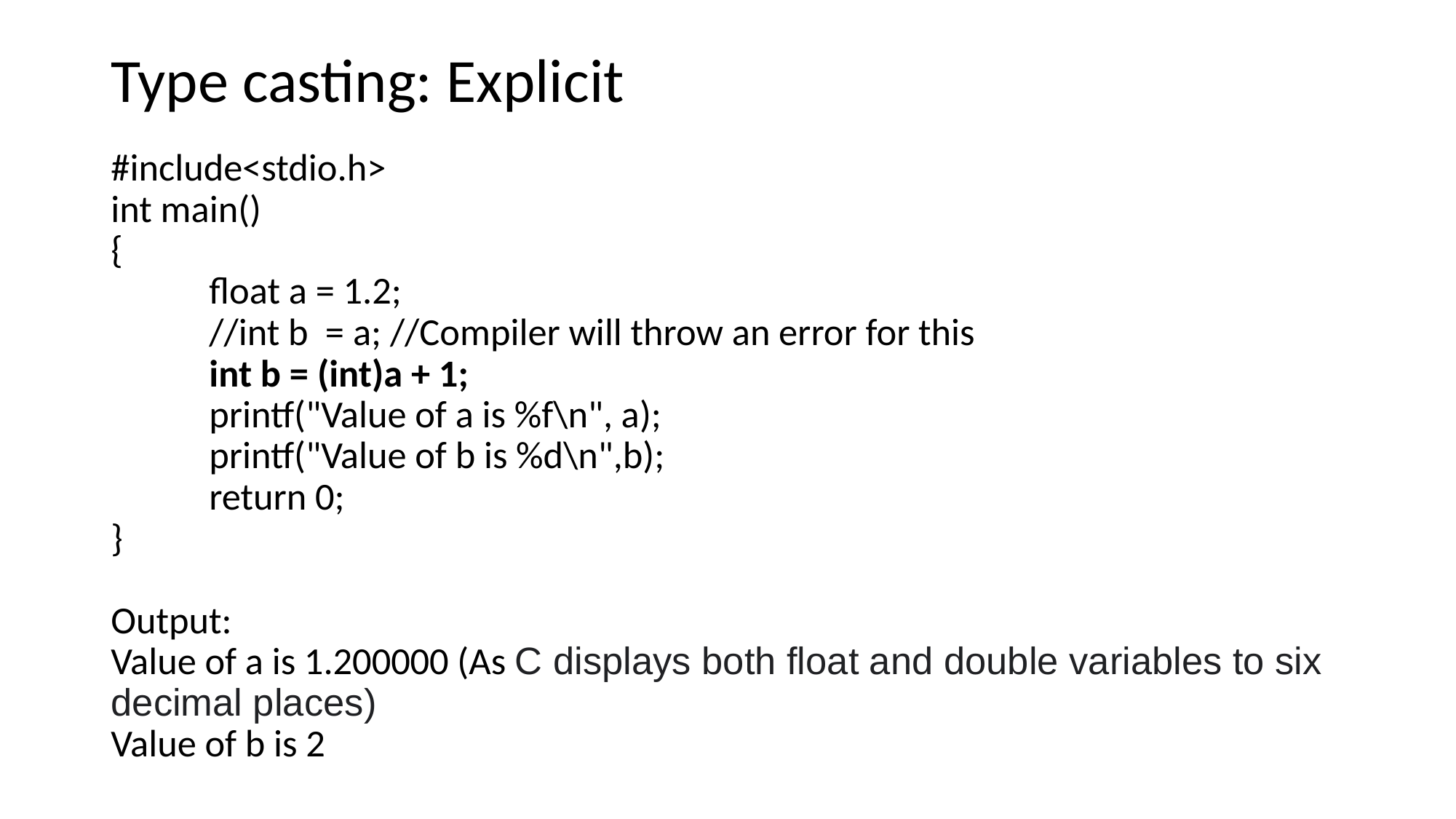

# Type casting: Explicit
#include<stdio.h>
int main()
{
	float a = 1.2;
	//int b  = a; //Compiler will throw an error for this
	int b = (int)a + 1;
	printf("Value of a is %f\n", a);
	printf("Value of b is %d\n",b);
	return 0;
}

Output:
Value of a is 1.200000 (As C displays both float and double variables to six decimal places)
Value of b is 2